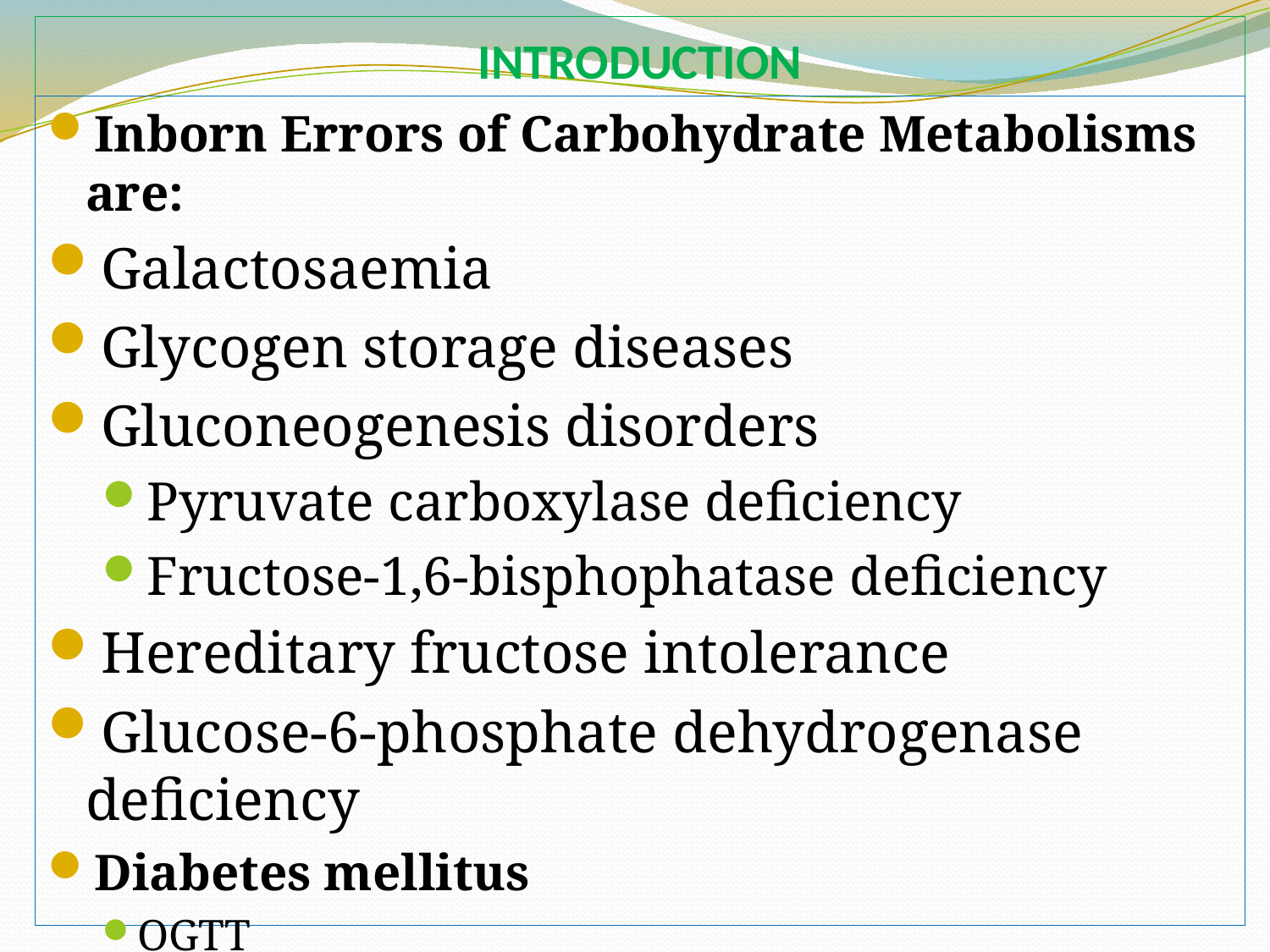

# INTRODUCTION
Inborn Errors of Carbohydrate Metabolisms are:
Galactosaemia
Glycogen storage diseases
Gluconeogenesis disorders
Pyruvate carboxylase deficiency
Fructose-1,6-bisphophatase deficiency
Hereditary fructose intolerance
Glucose-6-phosphate dehydrogenase deficiency
Diabetes mellitus
OGTT